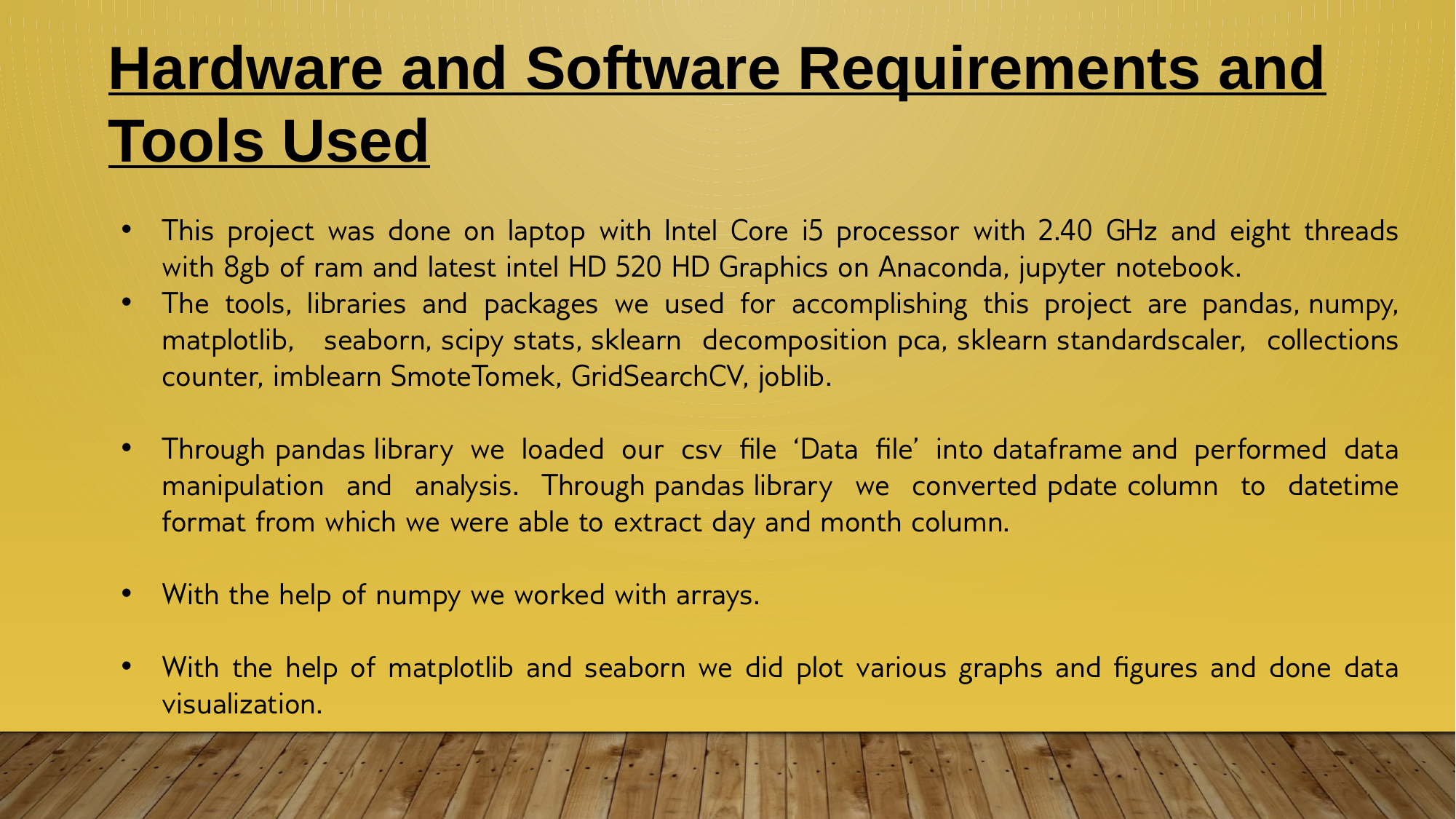

Hardware and Software Requirements and Tools Used
This project was done on laptop with Intel Core i5 processor with 2.40 GHz and eight threads with 8gb of ram and latest intel HD 520 HD Graphics on Anaconda, jupyter notebook.
The tools, libraries and packages we used for accomplishing this project are pandas, numpy, matplotlib,  seaborn, scipy stats, sklearn decomposition pca, sklearn standardscaler, collections counter, imblearn SmoteTomek, GridSearchCV, joblib.

Through pandas library we loaded our csv file ‘Data file’ into dataframe and performed data manipulation and analysis. Through pandas library we converted pdate column to datetime format from which we were able to extract day and month column.

With the help of numpy we worked with arrays.

With the help of matplotlib and seaborn we did plot various graphs and figures and done data visualization.